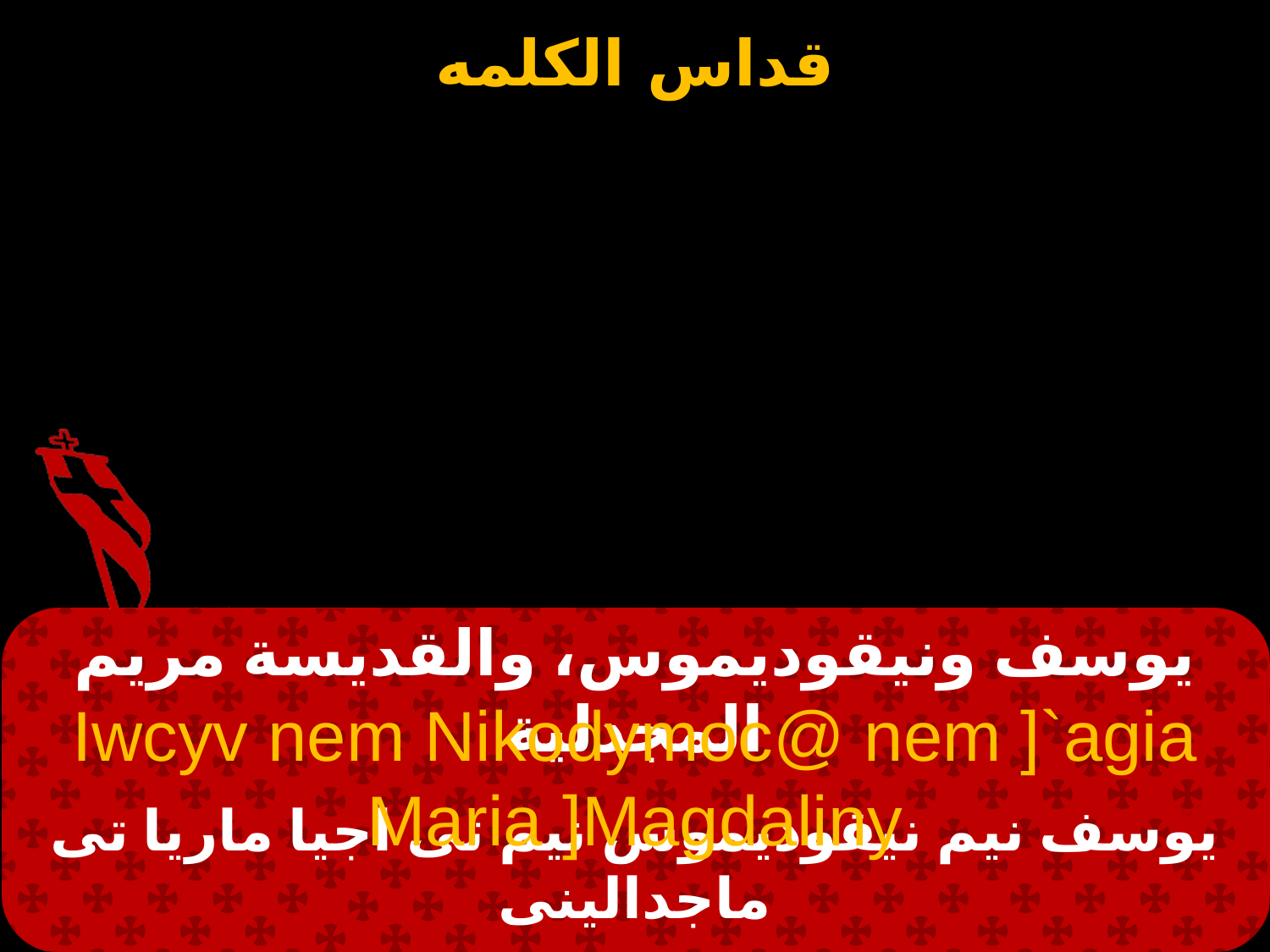

# يوسف ونيقوديموس، والقديسة مريم المجدلية
Iwcyv nem Nikodymoc@ nem ]`agia Maria ]Magdaliny
يوسف نيم نيقوديموس نيم تى اجيا ماريا تى ماجدالينى